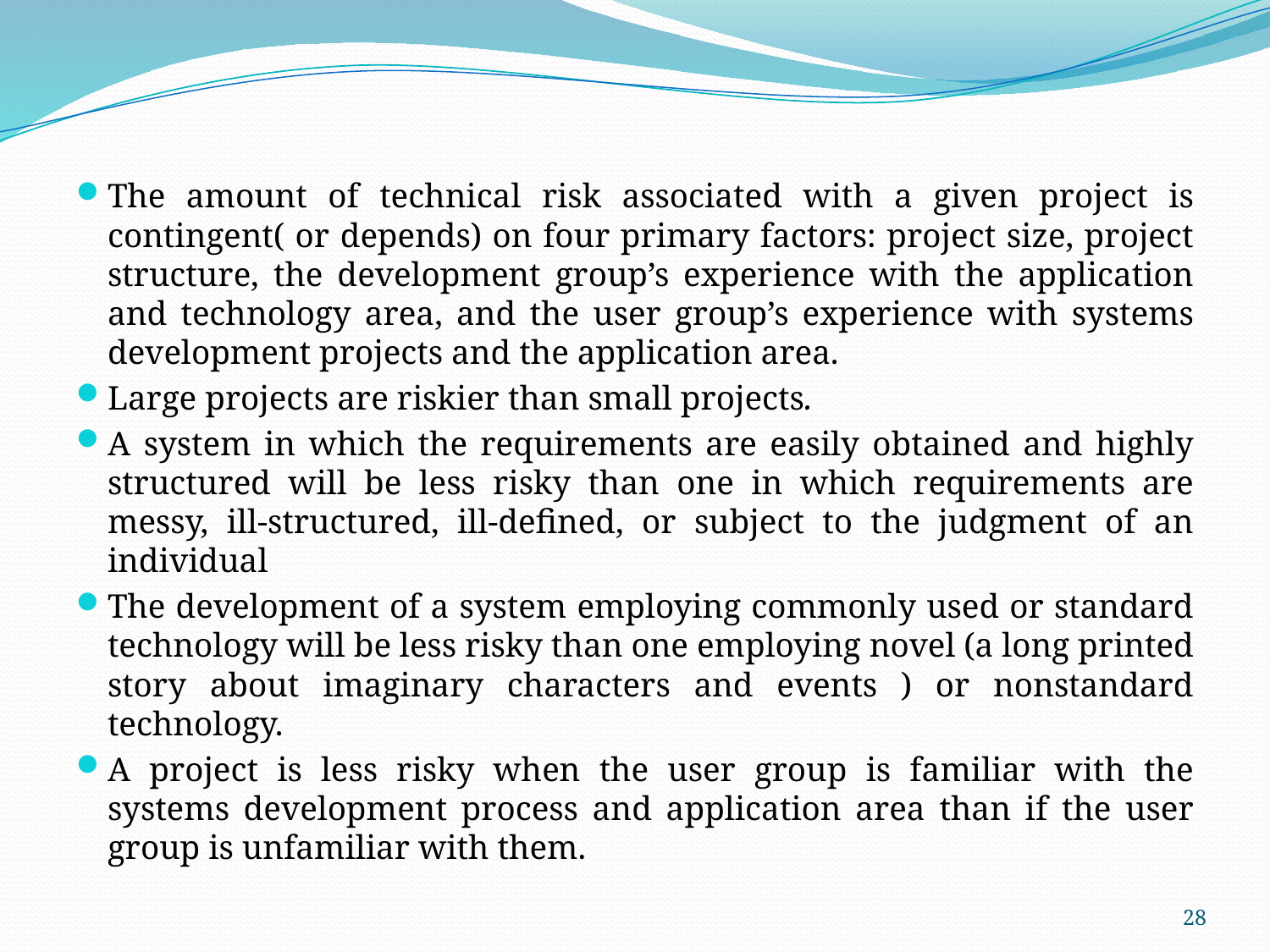

The amount of technical risk associated with a given project is contingent( or depends) on four primary factors: project size, project structure, the development group’s experience with the application and technology area, and the user group’s experience with systems development projects and the application area.
Large projects are riskier than small projects.
A system in which the requirements are easily obtained and highly structured will be less risky than one in which requirements are messy, ill-structured, ill-defined, or subject to the judgment of an individual
The development of a system employing commonly used or standard technology will be less risky than one employing novel (a long printed story about imaginary characters and events ) or nonstandard technology.
A project is less risky when the user group is familiar with the systems development process and application area than if the user group is unfamiliar with them.
28